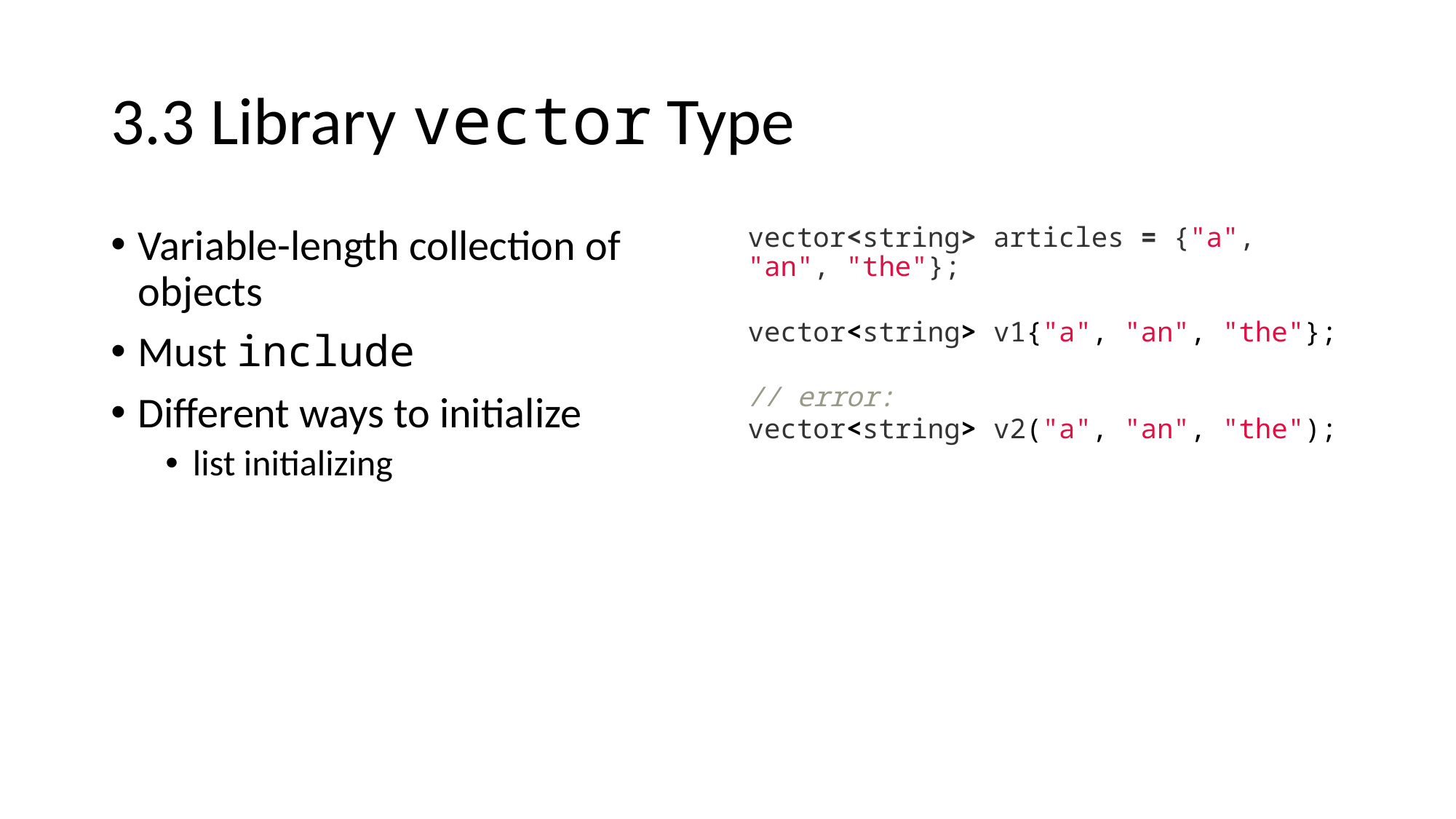

# 3.3 Library vector Type
Variable-length collection of objects
Must include
Different ways to initialize
list initializing
vector<string> articles = {"a", 	"an", "the"};

vector<string> v1{"a", "an", "the"};

// error:
vector<string> v2("a", "an", "the");